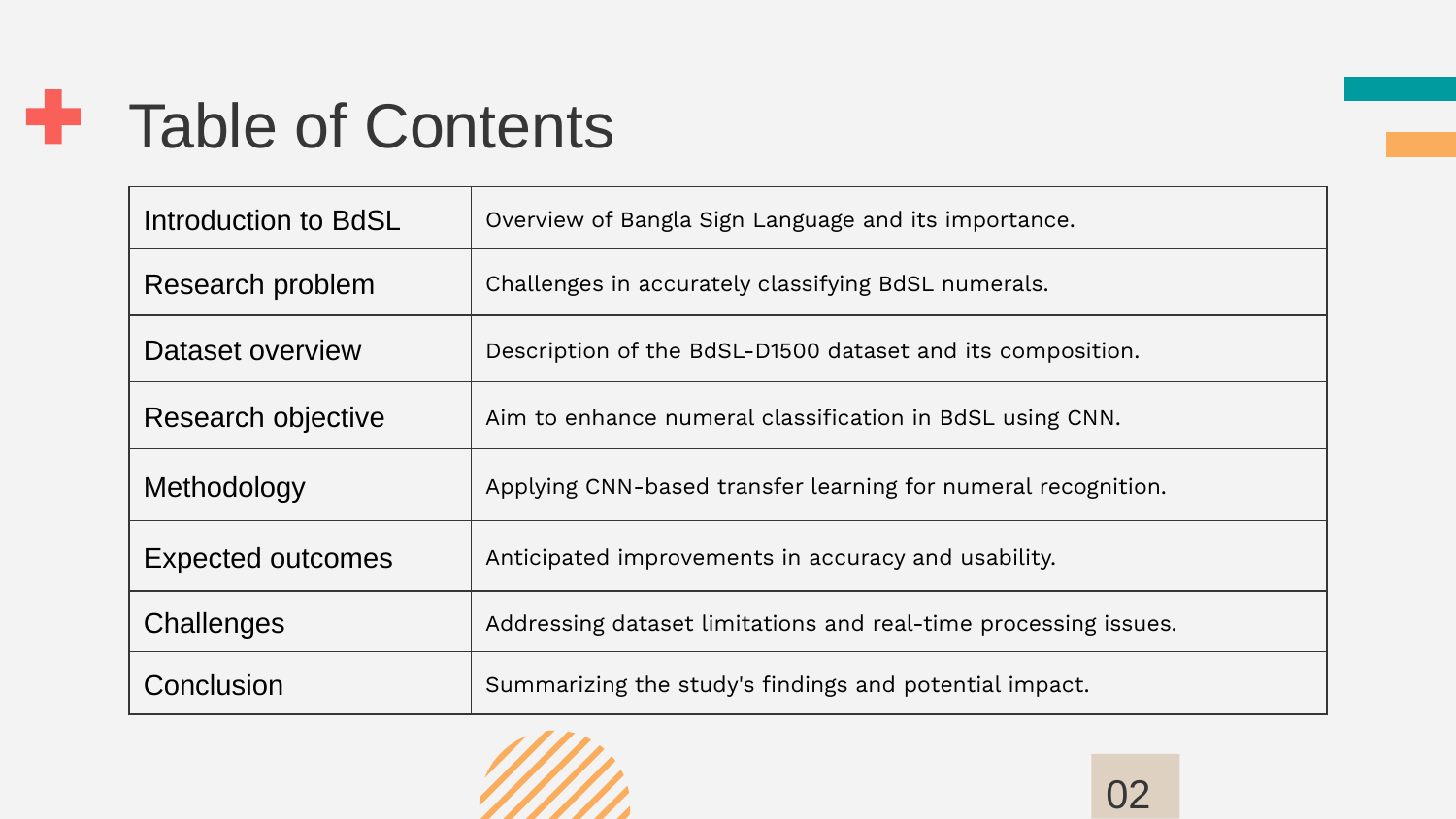

# Table of Contents
| Introduction to BdSL | Overview of Bangla Sign Language and its importance. |
| --- | --- |
| Research problem | Challenges in accurately classifying BdSL numerals. |
| Dataset overview | Description of the BdSL-D1500 dataset and its composition. |
| Research objective | Aim to enhance numeral classification in BdSL using CNN. |
| Methodology | Applying CNN-based transfer learning for numeral recognition. |
| Expected outcomes | Anticipated improvements in accuracy and usability. |
| Challenges | Addressing dataset limitations and real-time processing issues. |
| Conclusion | Summarizing the study's findings and potential impact. |
02